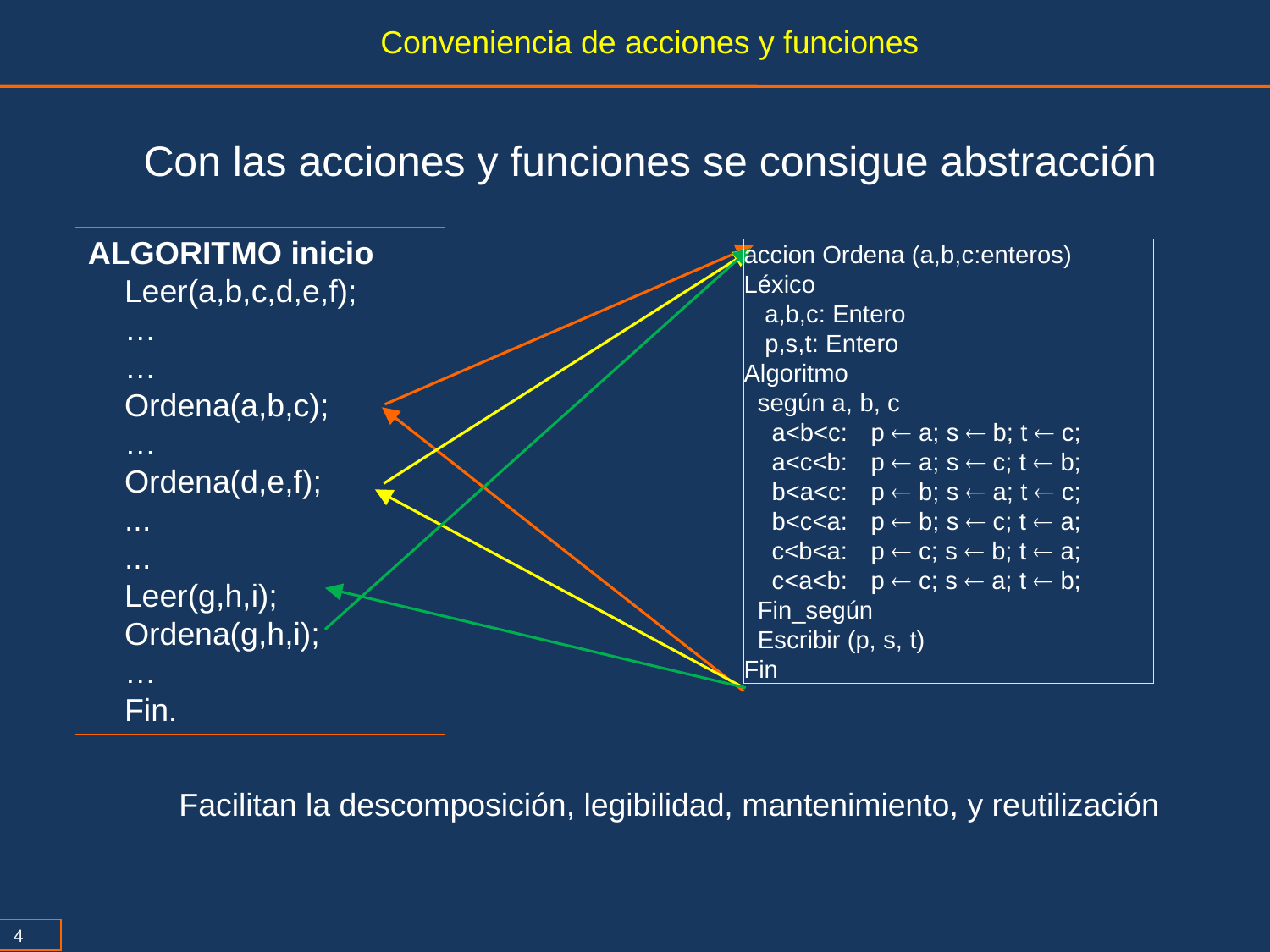

Conveniencia de acciones y funciones
Con las acciones y funciones se consigue abstracción
ALGORITMO inicio
Leer(a,b,c,d,e,f);
…
…
Ordena(a,b,c);
…
Ordena(d,e,f);
...
...
Leer(g,h,i);
Ordena(g,h,i);
…
Fin.
accion Ordena (a,b,c:enteros)
Léxico
   a,b,c: Entero
   p,s,t: Entero
Algoritmo
  según a, b, c
    a<b<c:	p ← a; s ← b; t ← c;
    a<c<b: 	p ← a; s ← c; t ← b;
    b<a<c: 	p ← b; s ← a; t ← c;
    b<c<a: 	p ← b; s ← c; t ← a;
    c<b<a: 	p ← c; s ← b; t ← a;
    c<a<b: 	p ← c; s ← a; t ← b;
  Fin_según
  Escribir (p, s, t)
Fin
Facilitan la descomposición, legibilidad, mantenimiento, y reutilización